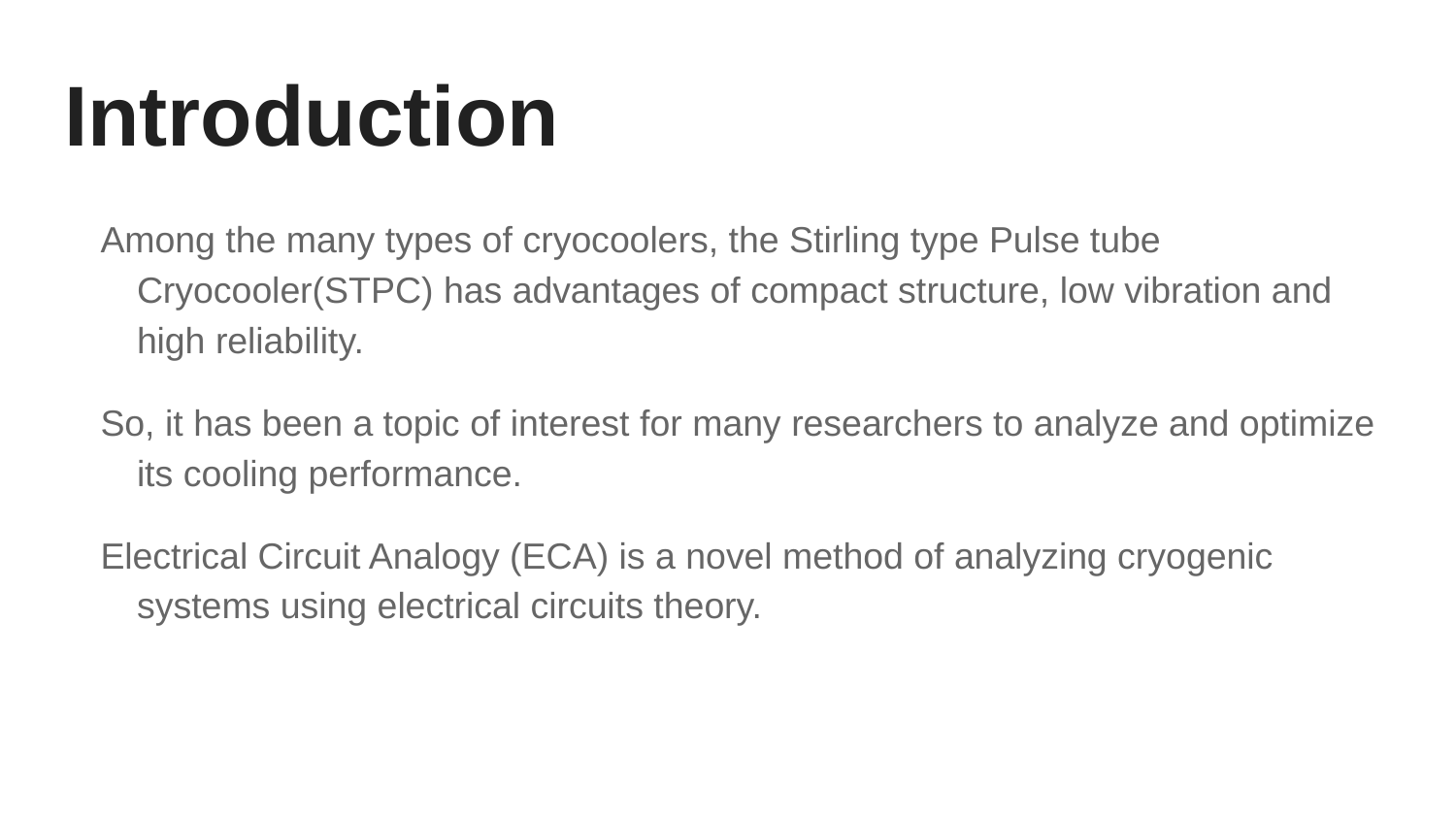

# Introduction
Among the many types of cryocoolers, the Stirling type Pulse tube Cryocooler(STPC) has advantages of compact structure, low vibration and high reliability.
So, it has been a topic of interest for many researchers to analyze and optimize its cooling performance.
Electrical Circuit Analogy (ECA) is a novel method of analyzing cryogenic systems using electrical circuits theory.